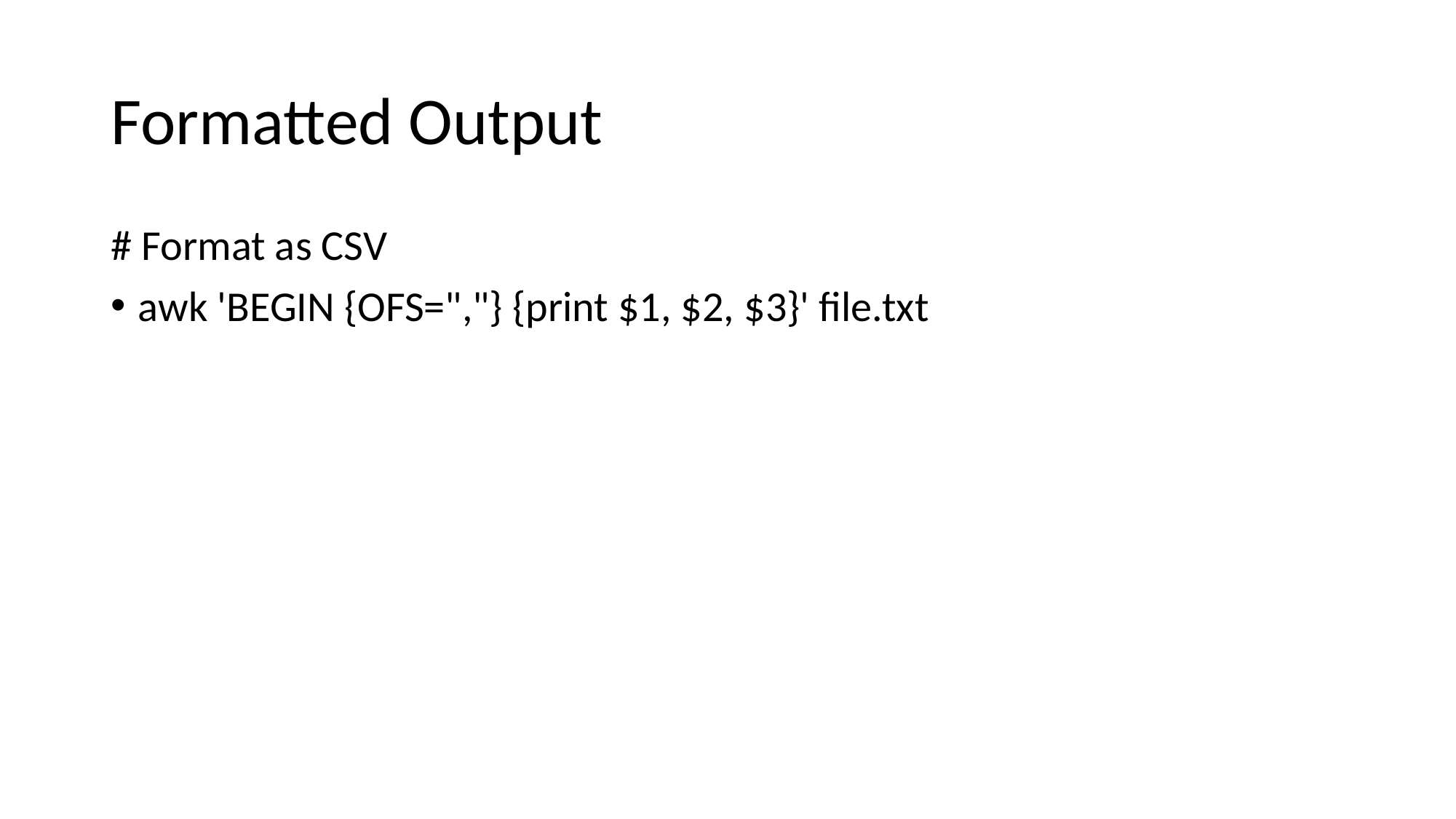

# Formatted Output
# Format as CSV
awk 'BEGIN {OFS=","} {print $1, $2, $3}' file.txt